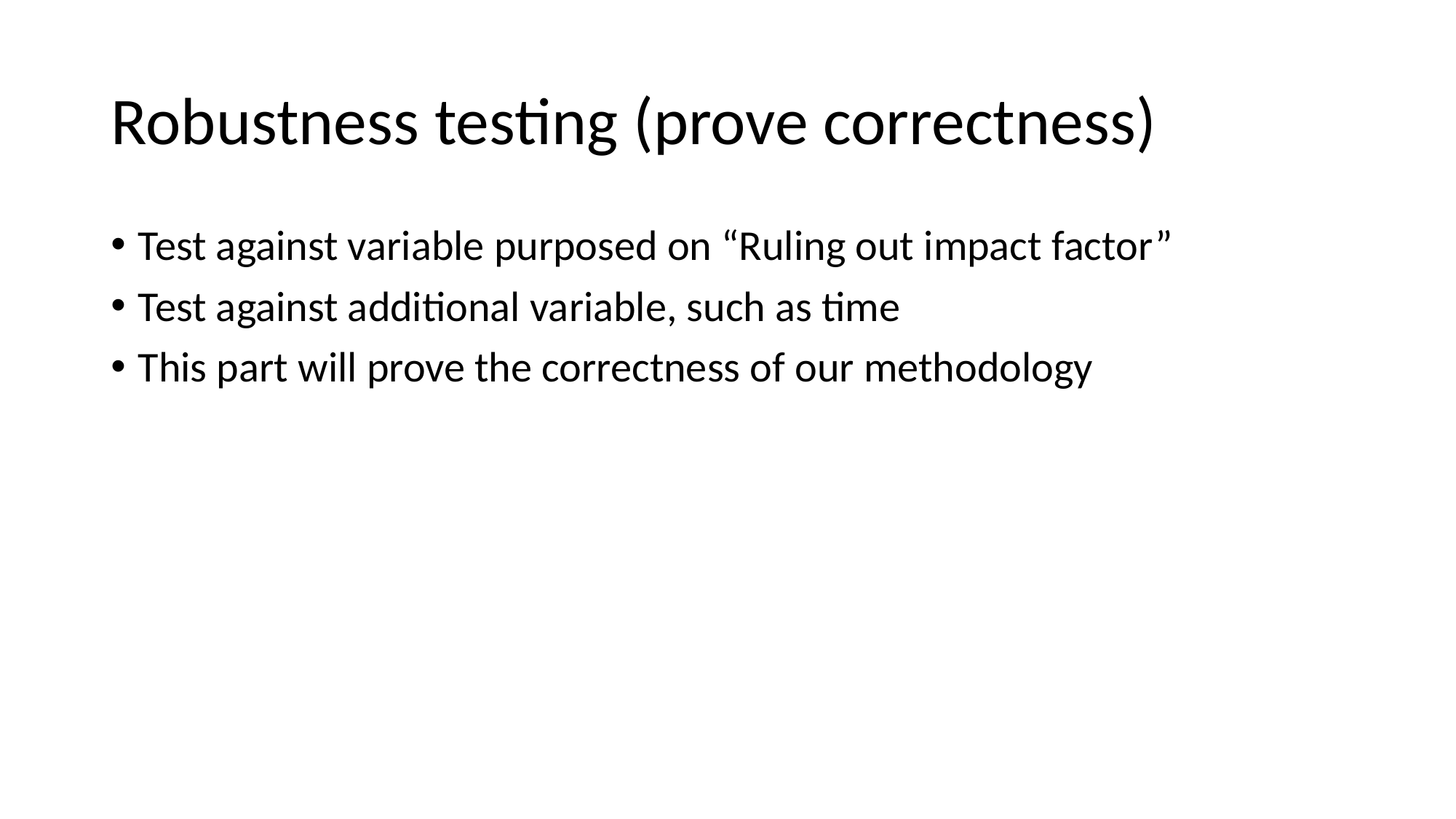

# Robustness testing (prove correctness)
Test against variable purposed on “Ruling out impact factor”
Test against additional variable, such as time
This part will prove the correctness of our methodology